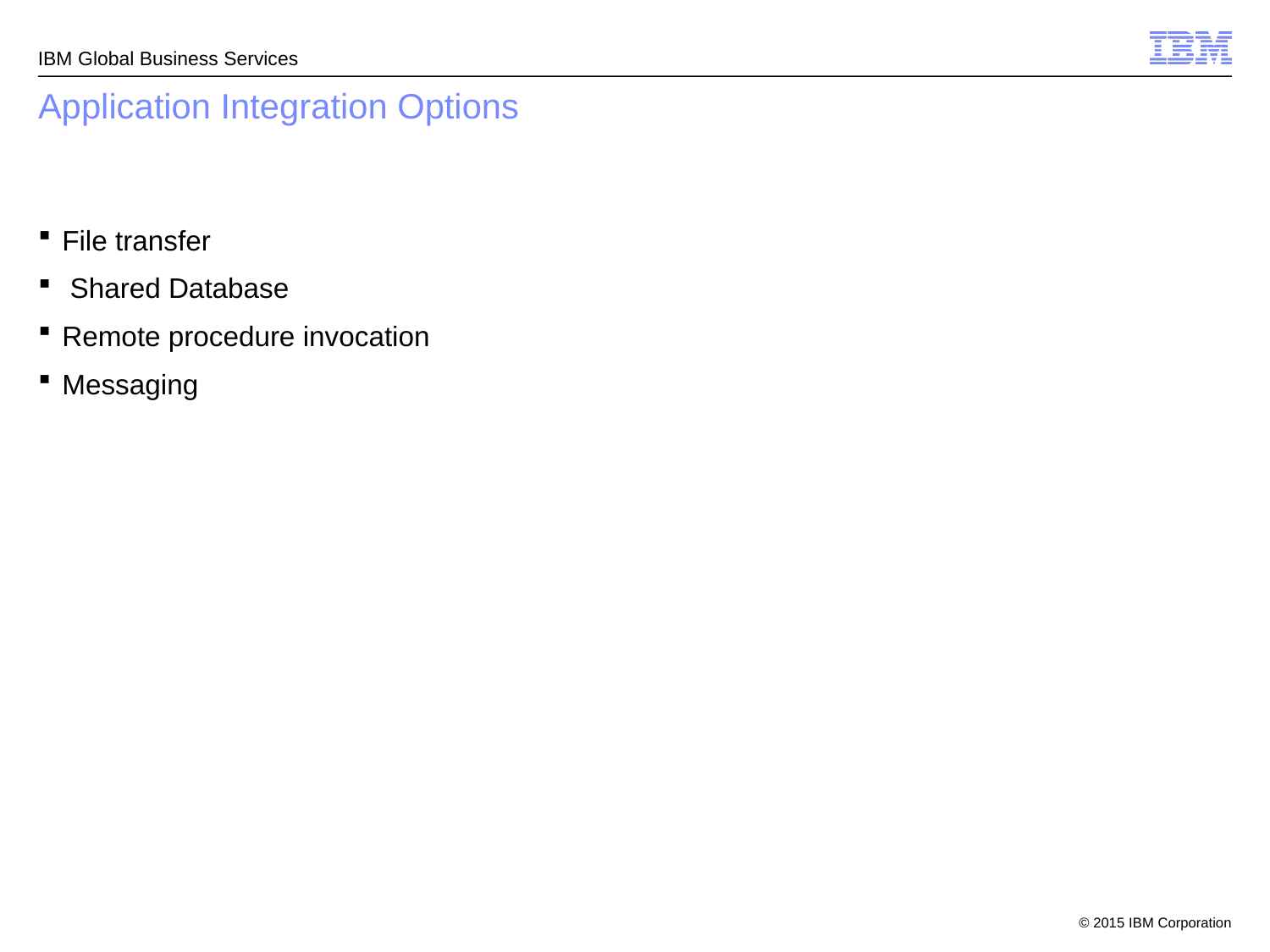

# Application Integration Options
File transfer
 Shared Database
Remote procedure invocation
Messaging